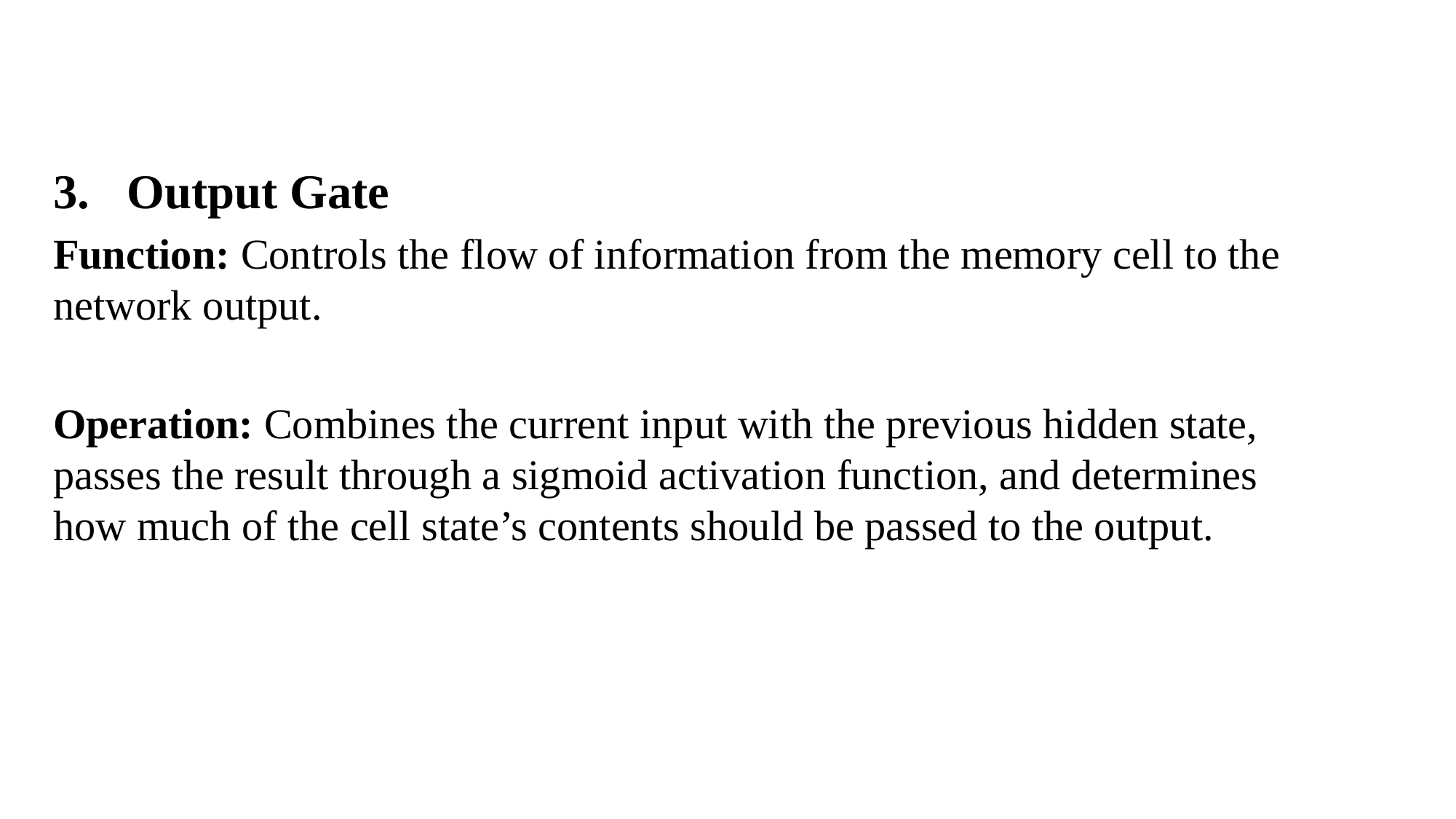

Output Gate
Function: Controls the flow of information from the memory cell to the network output.

Operation: Combines the current input with the previous hidden state, passes the result through a sigmoid activation function, and determines how much of the cell state’s contents should be passed to the output.

23